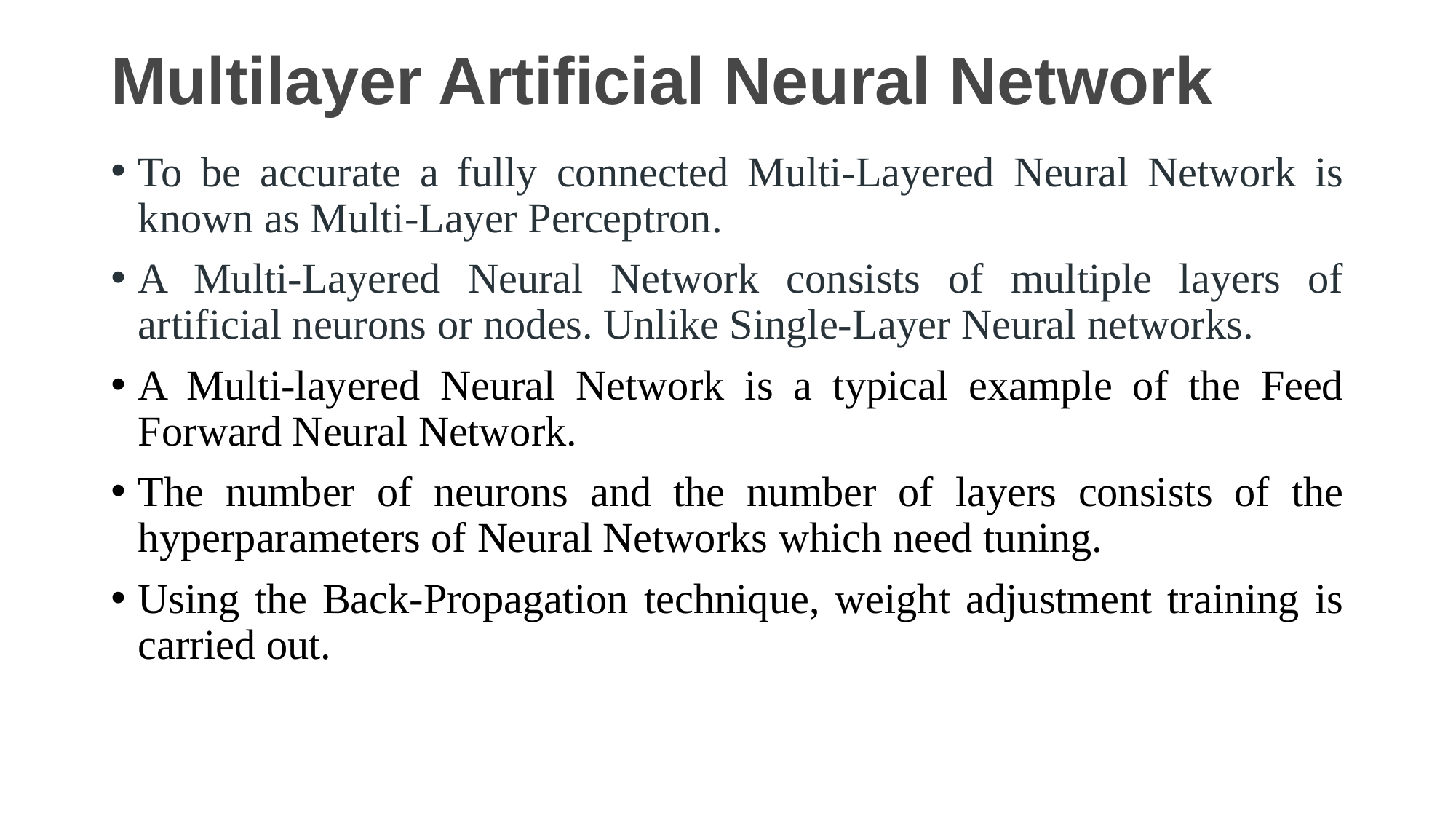

# Multilayer Artificial Neural Network
To be accurate a fully connected Multi-Layered Neural Network is known as Multi-Layer Perceptron.
A Multi-Layered Neural Network consists of multiple layers of artificial neurons or nodes. Unlike Single-Layer Neural networks.
A Multi-layered Neural Network is a typical example of the Feed Forward Neural Network.
The number of neurons and the number of layers consists of the hyperparameters of Neural Networks which need tuning.
Using the Back-Propagation technique, weight adjustment training is carried out.